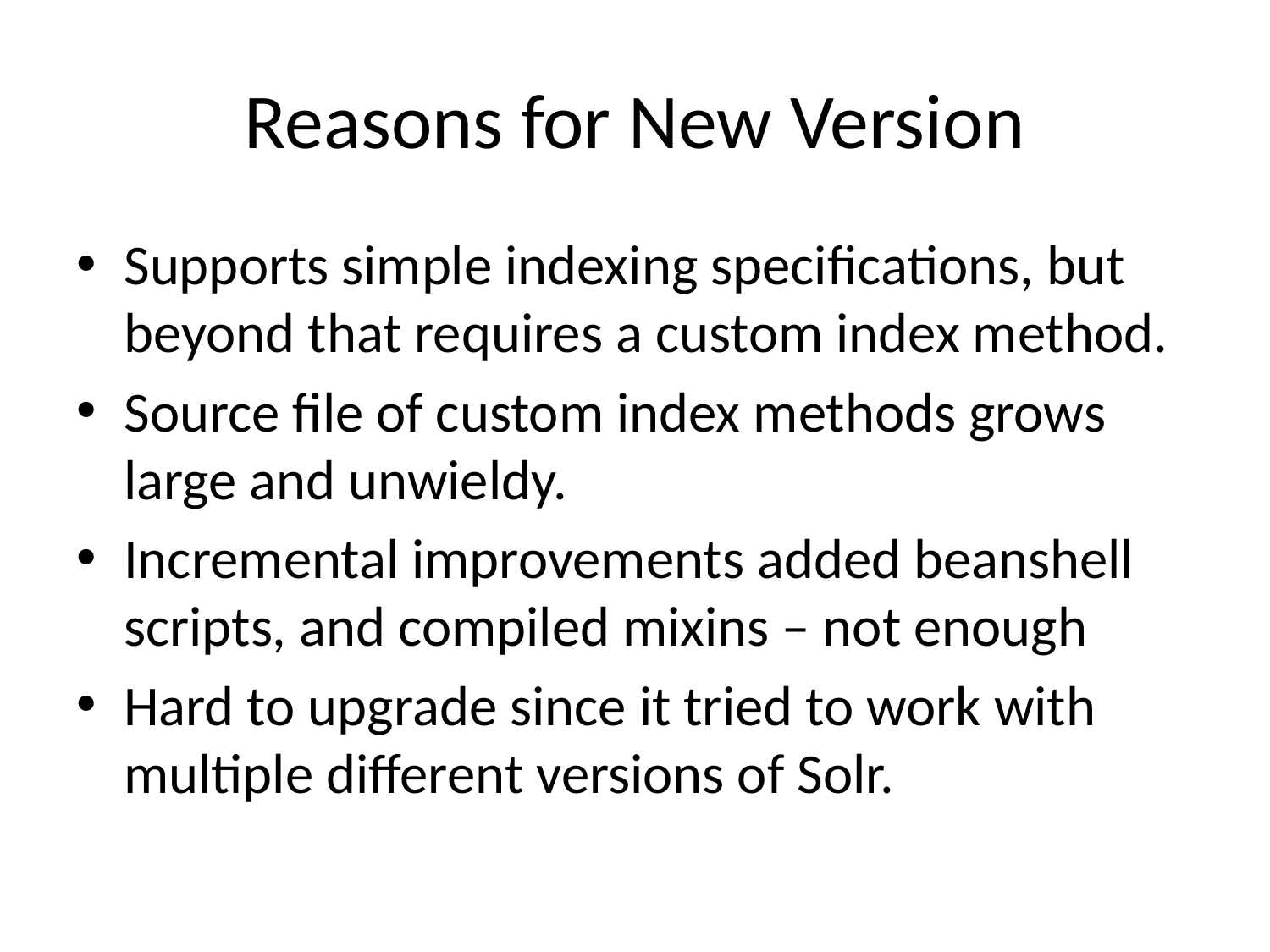

# Reasons for New Version
Supports simple indexing specifications, but beyond that requires a custom index method.
Source file of custom index methods grows large and unwieldy.
Incremental improvements added beanshell scripts, and compiled mixins – not enough
Hard to upgrade since it tried to work with multiple different versions of Solr.